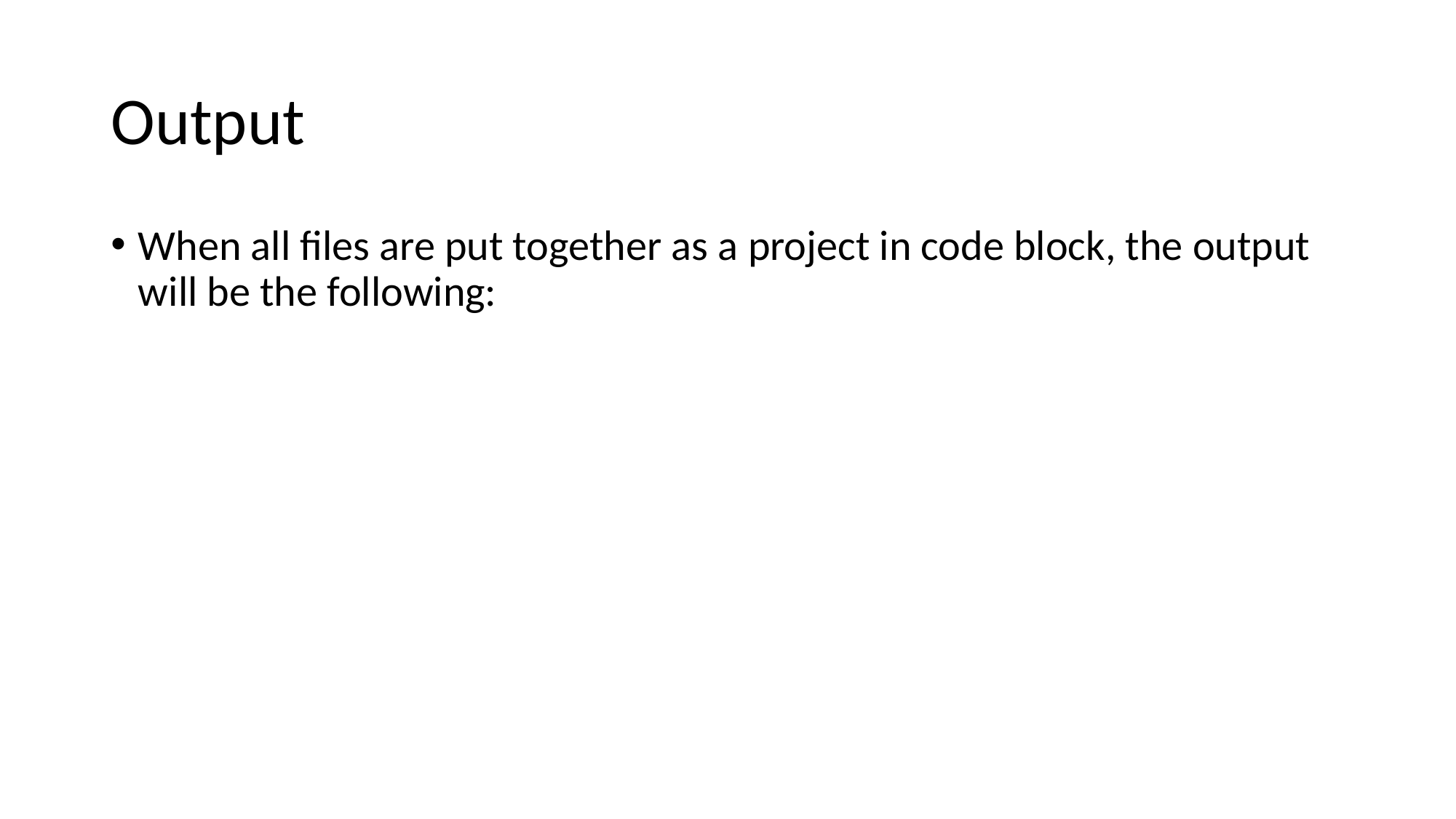

# Output
When all files are put together as a project in code block, the output will be the following: